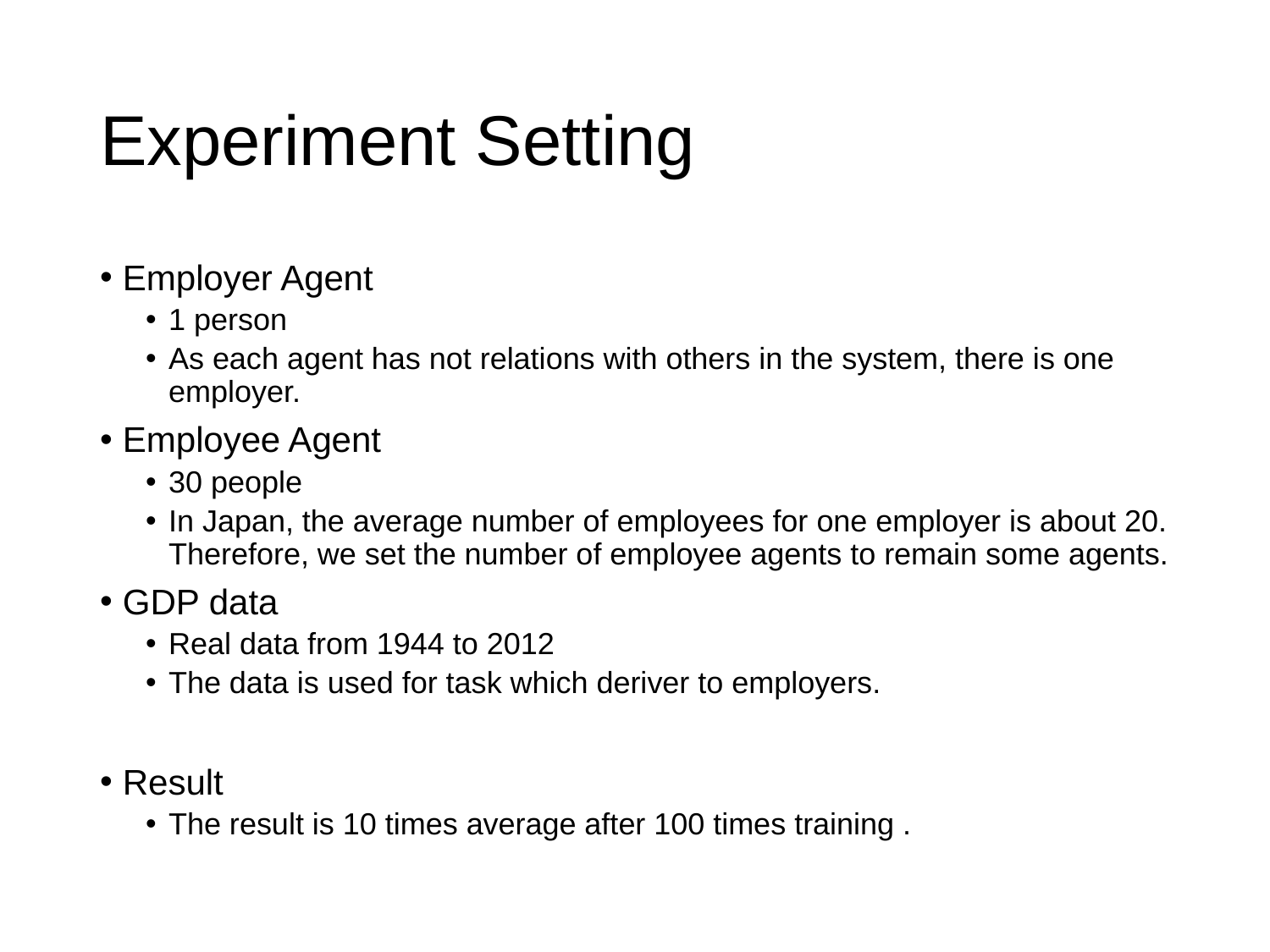

# Experiment Setting
Employer Agent
1 person
As each agent has not relations with others in the system, there is one employer.
Employee Agent
30 people
In Japan, the average number of employees for one employer is about 20. Therefore, we set the number of employee agents to remain some agents.
GDP data
Real data from 1944 to 2012
The data is used for task which deriver to employers.

Result
The result is 10 times average after 100 times training .